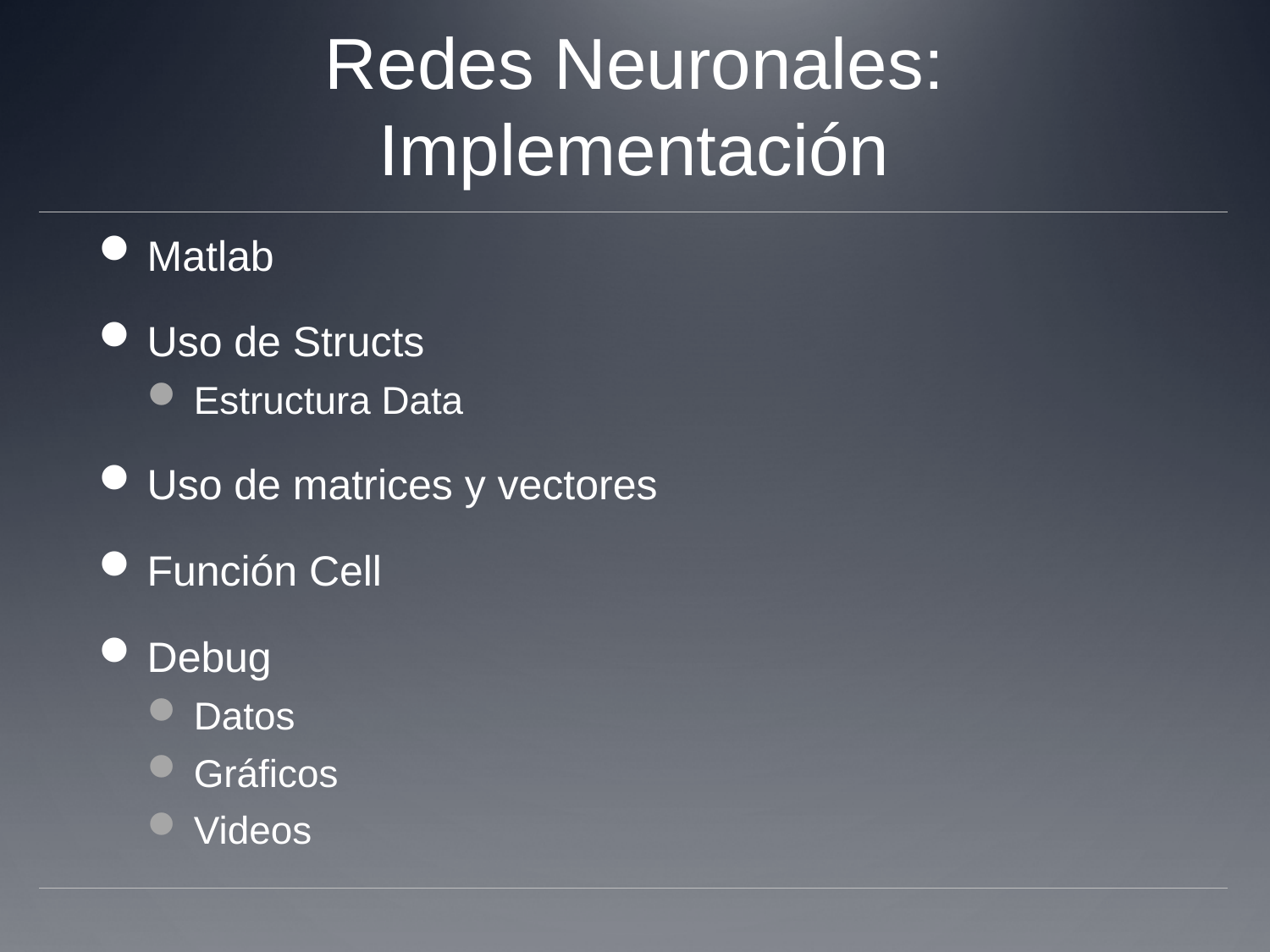

# Redes Neuronales: Implementación
Matlab
Uso de Structs
Estructura Data
Uso de matrices y vectores
Función Cell
Debug
Datos
Gráficos
Videos